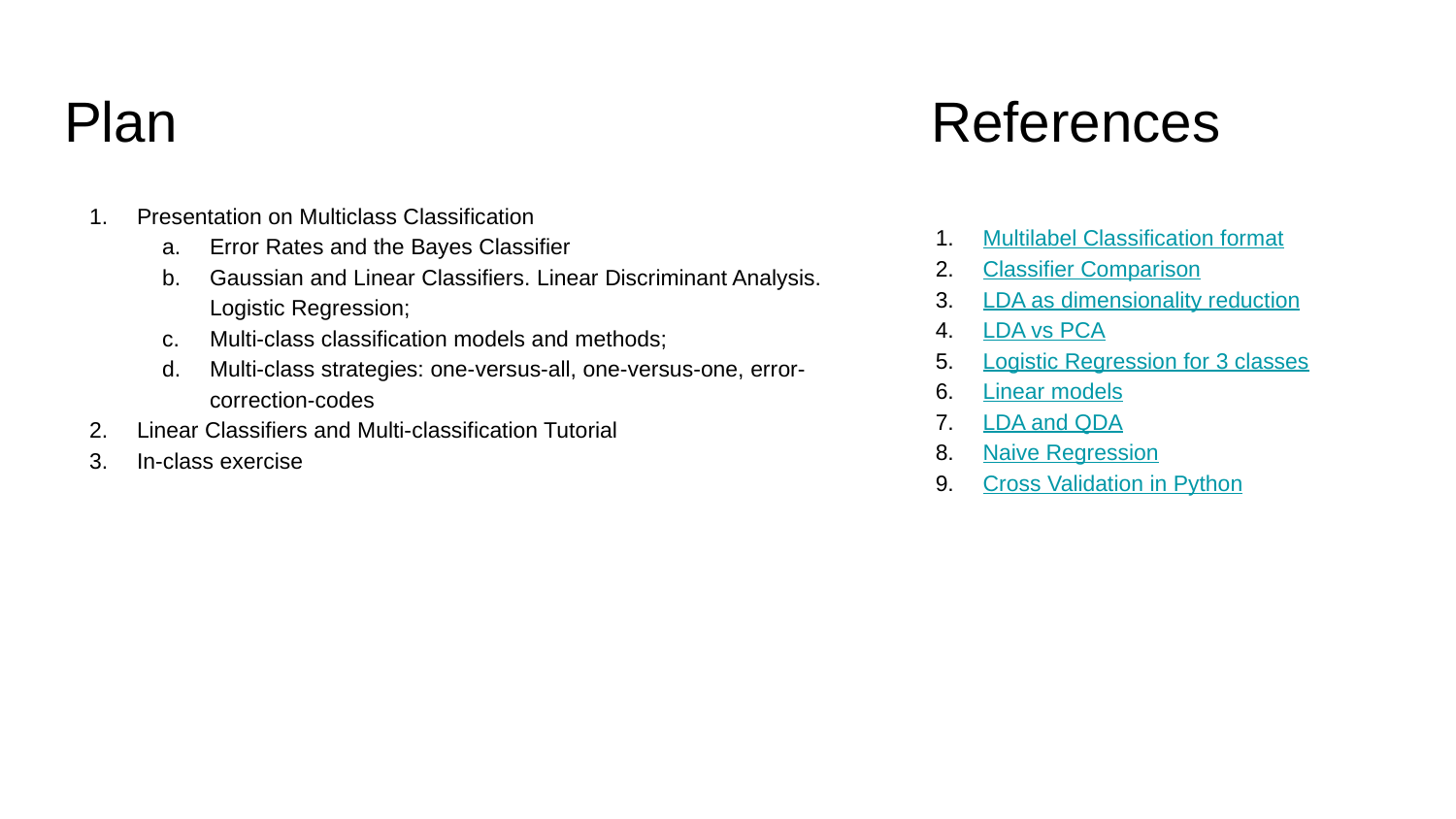

# Plan
References
Presentation on Multiclass Classification
Error Rates and the Bayes Classifier
Gaussian and Linear Classifiers. Linear Discriminant Analysis. Logistic Regression;
Multi-class classification models and methods;
Multi-class strategies: one-versus-all, one-versus-one, error-correction-codes
Linear Classifiers and Multi-classification Tutorial
In-class exercise

Multilabel Classification format
Classifier Comparison
LDA as dimensionality reduction
LDA vs PCA
Logistic Regression for 3 classes
Linear models
LDA and QDA
Naive Regression
Cross Validation in Python